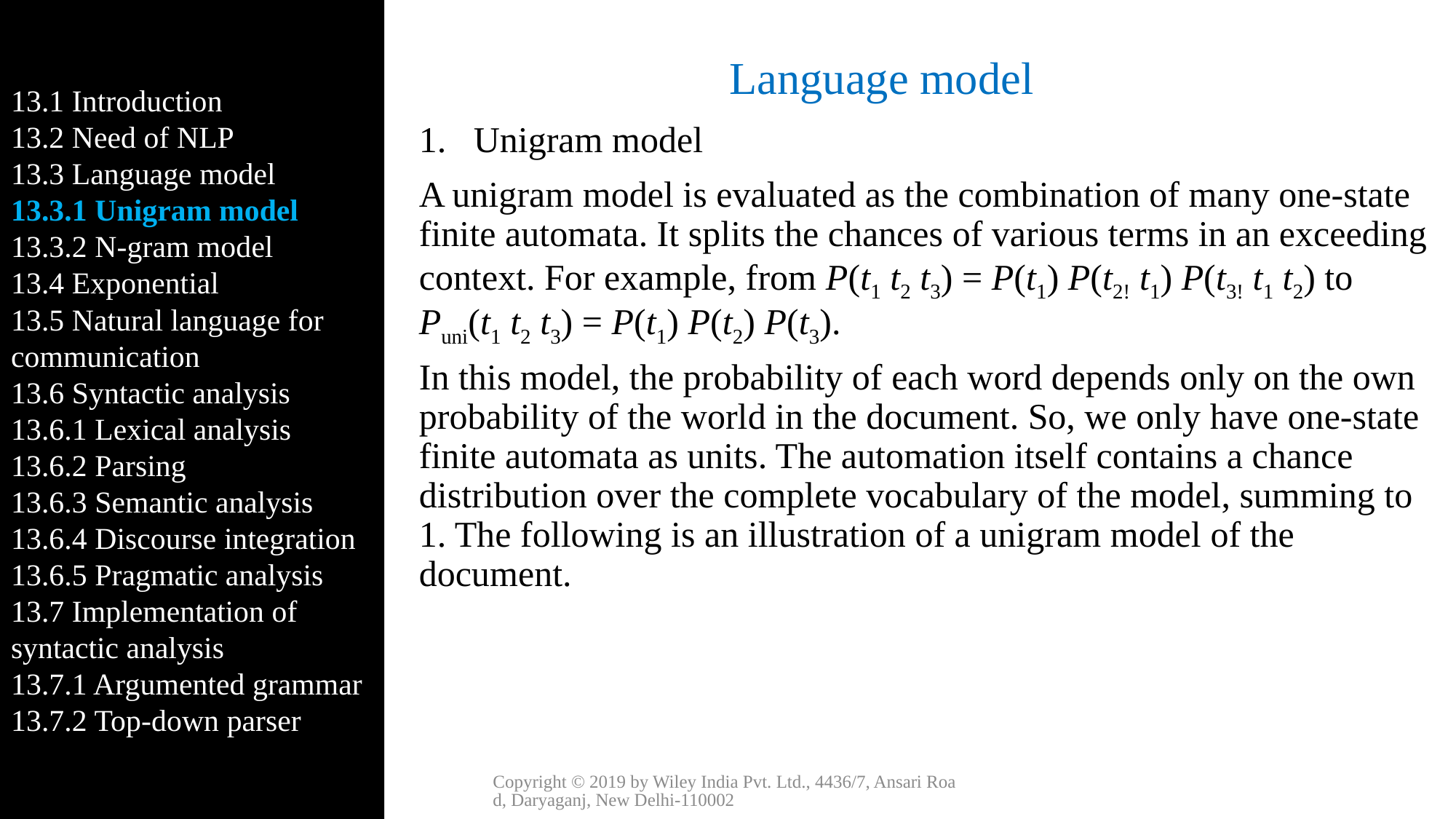

13.1 Introduction
13.2 Need of NLP
13.3 Language model
13.3.1 Unigram model
13.3.2 N-gram model
13.4 Exponential
13.5 Natural language for communication
13.6 Syntactic analysis
13.6.1 Lexical analysis
13.6.2 Parsing
13.6.3 Semantic analysis
13.6.4 Discourse integration
13.6.5 Pragmatic analysis
13.7 Implementation of syntactic analysis
13.7.1 Argumented grammar
13.7.2 Top-down parser
# Language model
Unigram model
A unigram model is evaluated as the combination of many one-state finite automata. It splits the chances of various terms in an exceeding context. For example, from P(t1 t2 t3) = P(t1) P(t2! t1) P(t3! t1 t2) to Puni(t1 t2 t3) = P(t1) P(t2) P(t3).
In this model, the probability of each word depends only on the own probability of the world in the document. So, we only have one-state finite automata as units. The automation itself contains a chance distribution over the complete vocabulary of the model, summing to 1. The following is an illustration of a unigram model of the document.

Copyright © 2019 by Wiley India Pvt. Ltd., 4436/7, Ansari Road, Daryaganj, New Delhi-110002